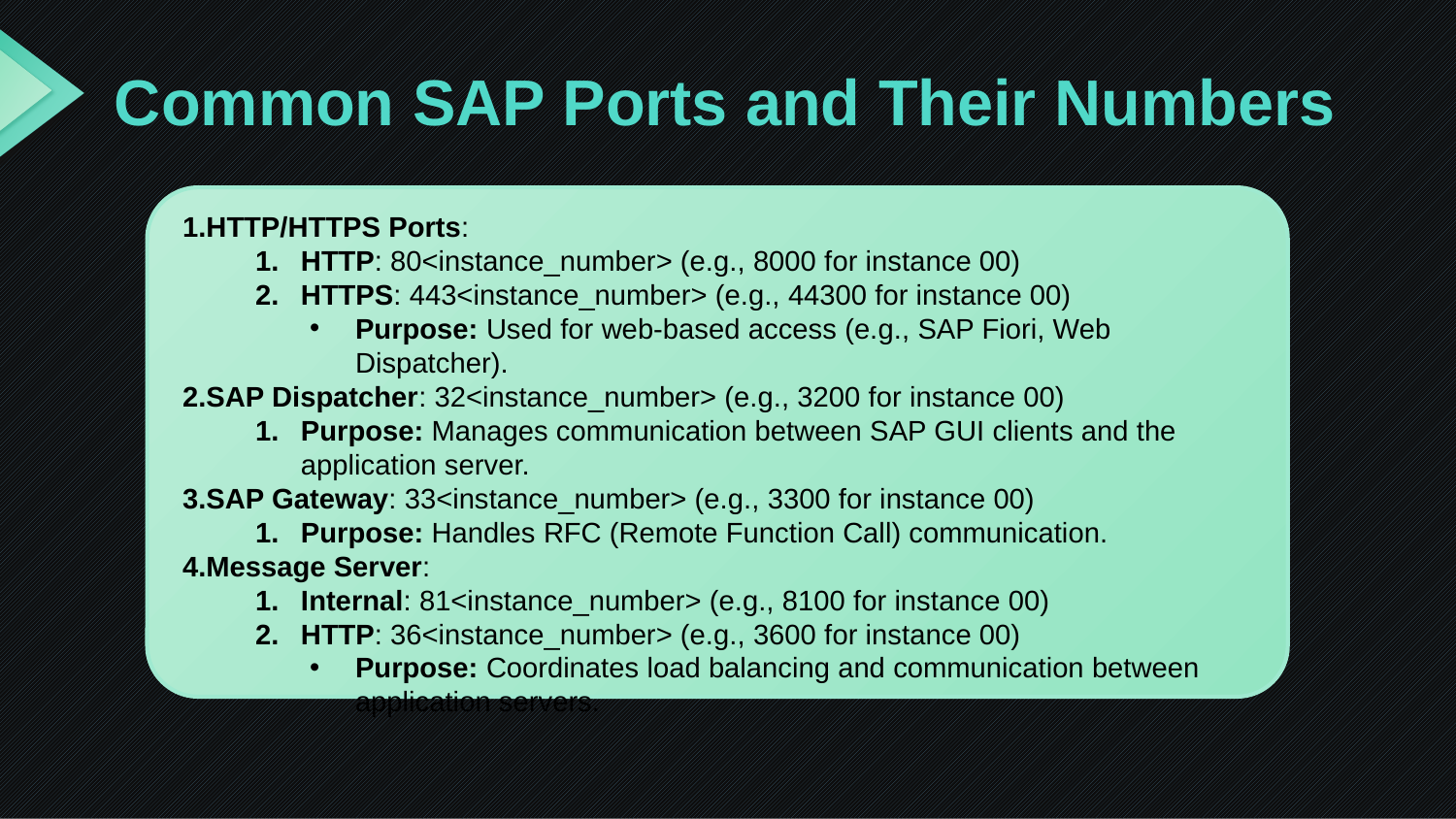

# Common SAP Ports and Their Numbers

HTTP/HTTPS Ports:
HTTP: 80<instance_number> (e.g., 8000 for instance 00)
HTTPS: 443<instance_number> (e.g., 44300 for instance 00)
Purpose: Used for web-based access (e.g., SAP Fiori, Web Dispatcher).
SAP Dispatcher: 32<instance_number> (e.g., 3200 for instance 00)
Purpose: Manages communication between SAP GUI clients and the application server.
SAP Gateway: 33<instance_number> (e.g., 3300 for instance 00)
Purpose: Handles RFC (Remote Function Call) communication.
Message Server:
Internal: 81<instance_number> (e.g., 8100 for instance 00)
HTTP: 36<instance_number> (e.g., 3600 for instance 00)
Purpose: Coordinates load balancing and communication between application servers.
Presented By S. Vinish